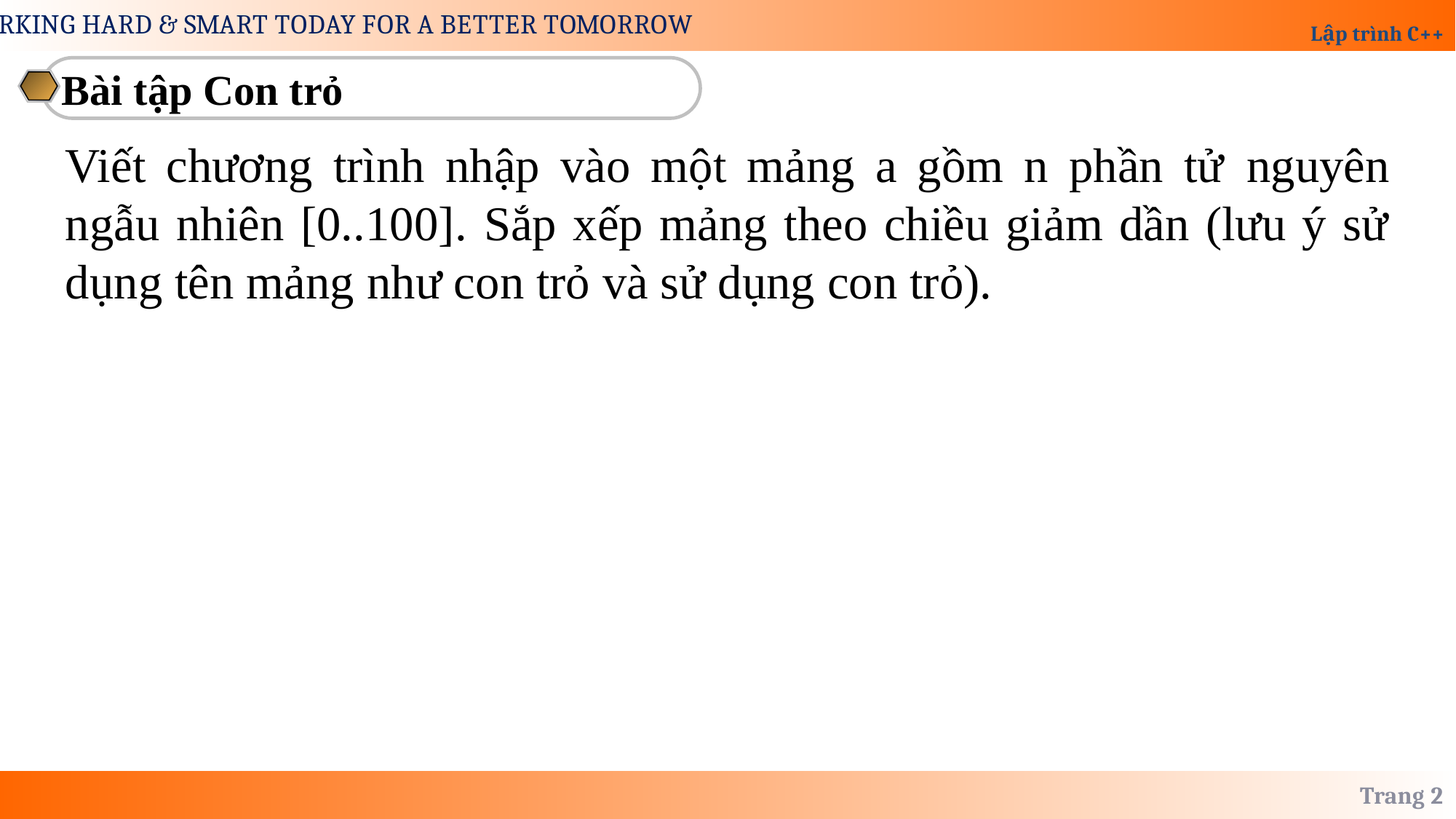

Bài tập Con trỏ

Viết chương trình nhập vào một mảng a gồm n phần tử nguyên ngẫu nhiên [0..100]. Sắp xếp mảng theo chiều giảm dần (lưu ý sử dụng tên mảng như con trỏ và sử dụng con trỏ).
Trang 2